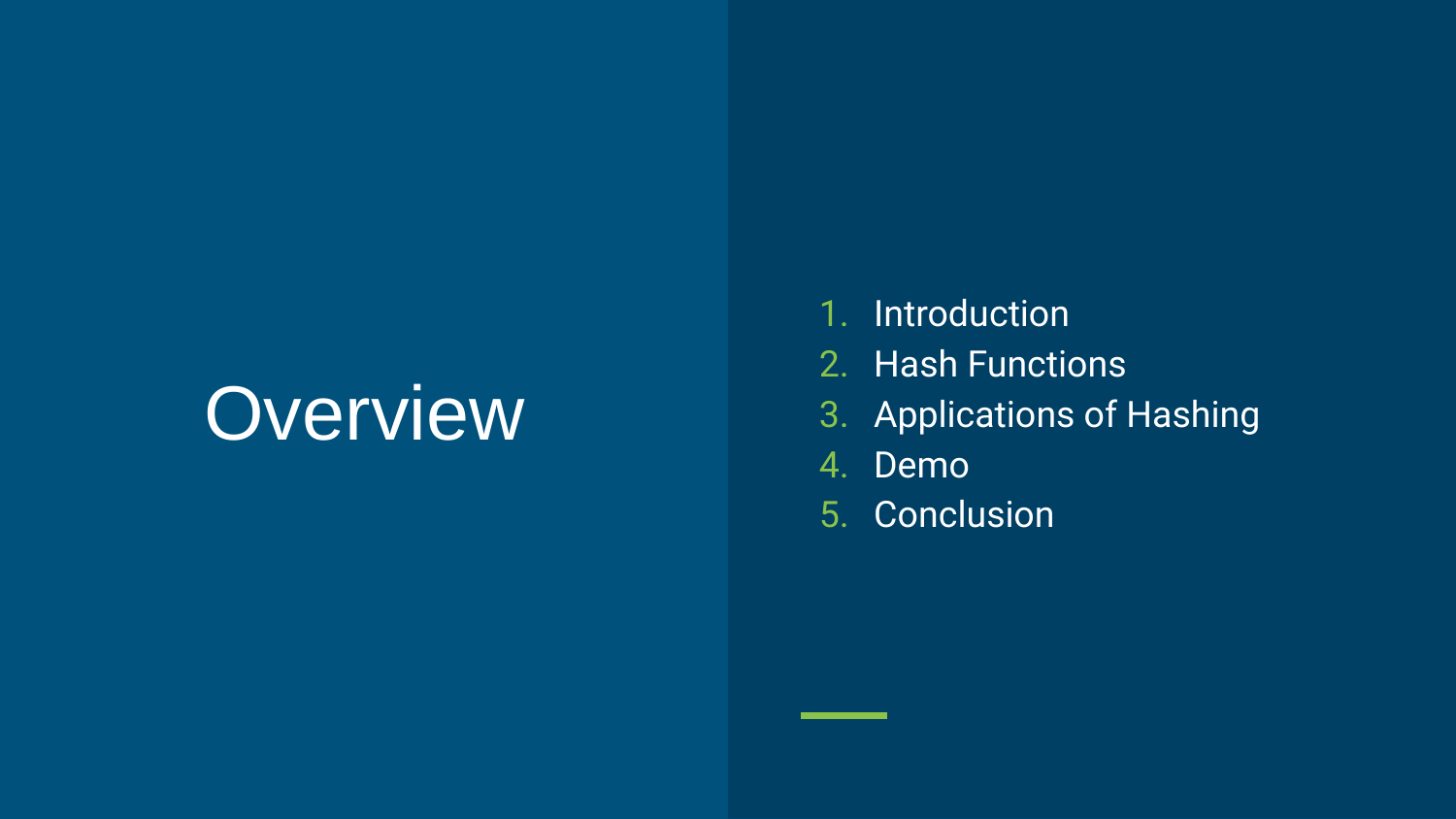

Introduction
Hash Functions
Applications of Hashing
Demo
Conclusion
# Overview